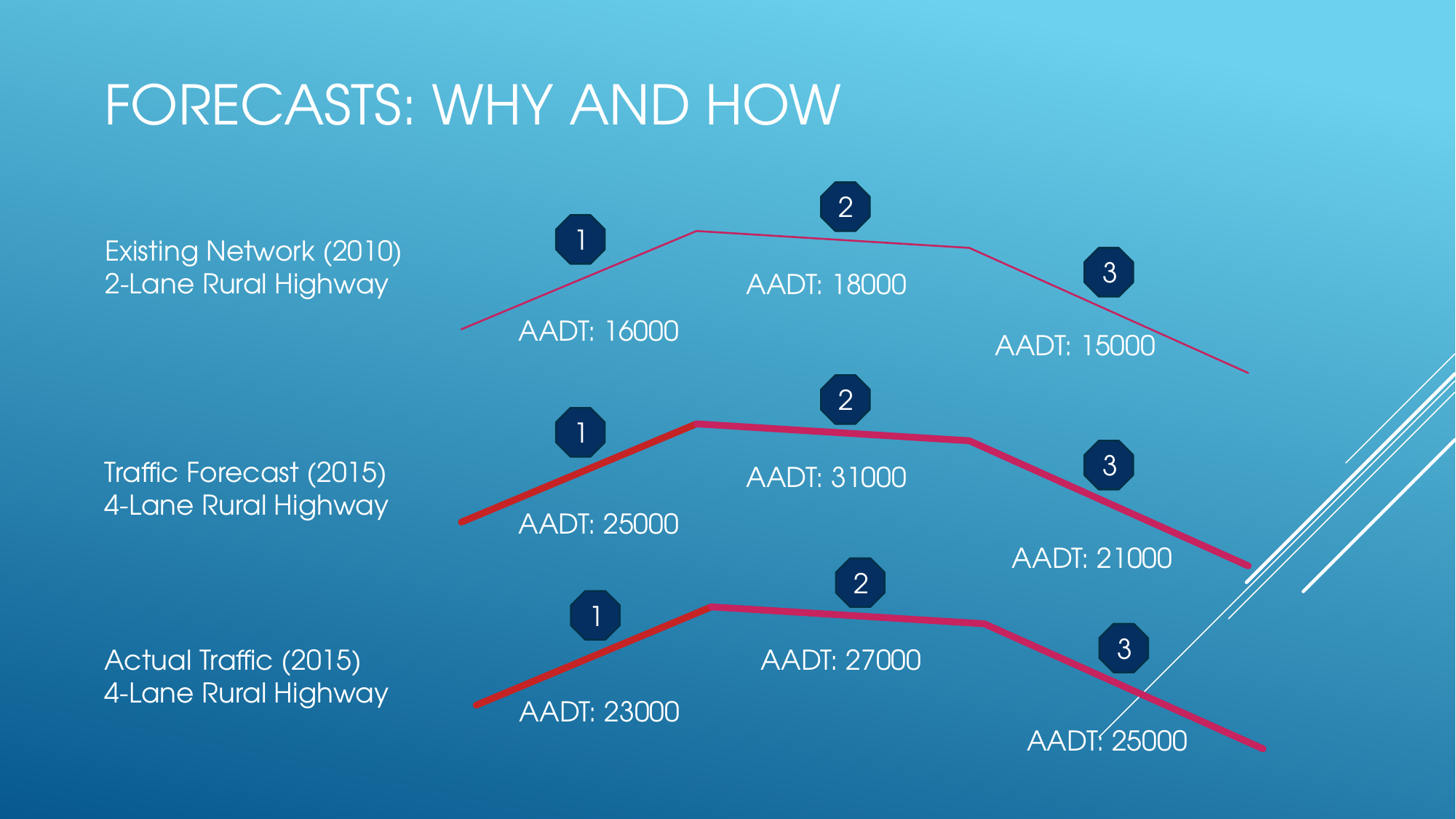

# Forecasts: why and how
2
1
Existing Network (2010)
2-Lane Rural Highway

3

AADT: 18000
AADT: 16000
AADT: 15000
2
1
3
AADT: 31000
AADT: 25000
AADT: 21000
Traffic Forecast (2015)
4-Lane Rural Highway

2
1
3
AADT: 27000
AADT: 23000
AADT: 25000
Actual Traffic (2015)
4-Lane Rural Highway